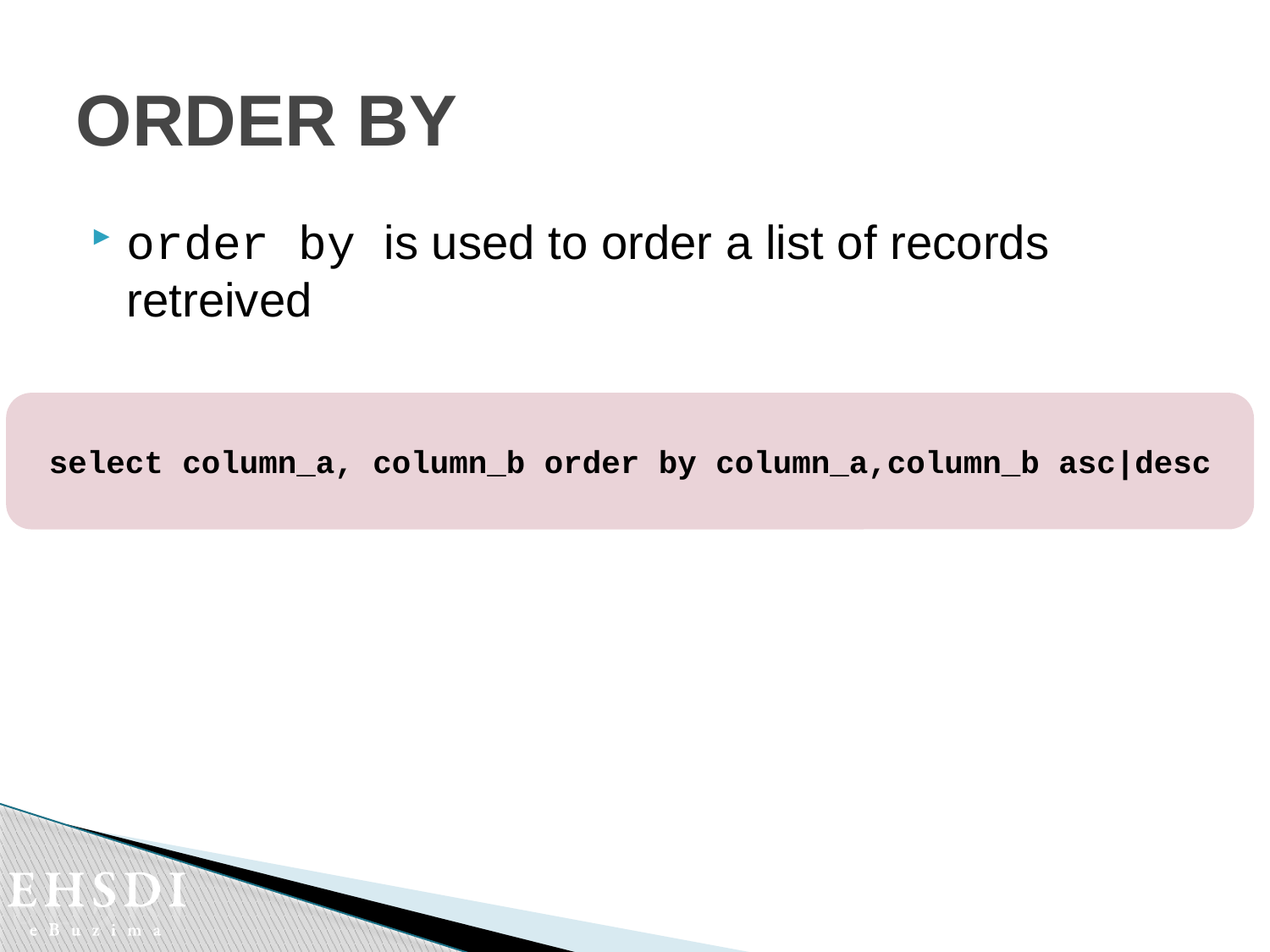

# ORDER BY
order by is used to order a list of records retreived

select column_a, column_b order by column_a,column_b asc|desc